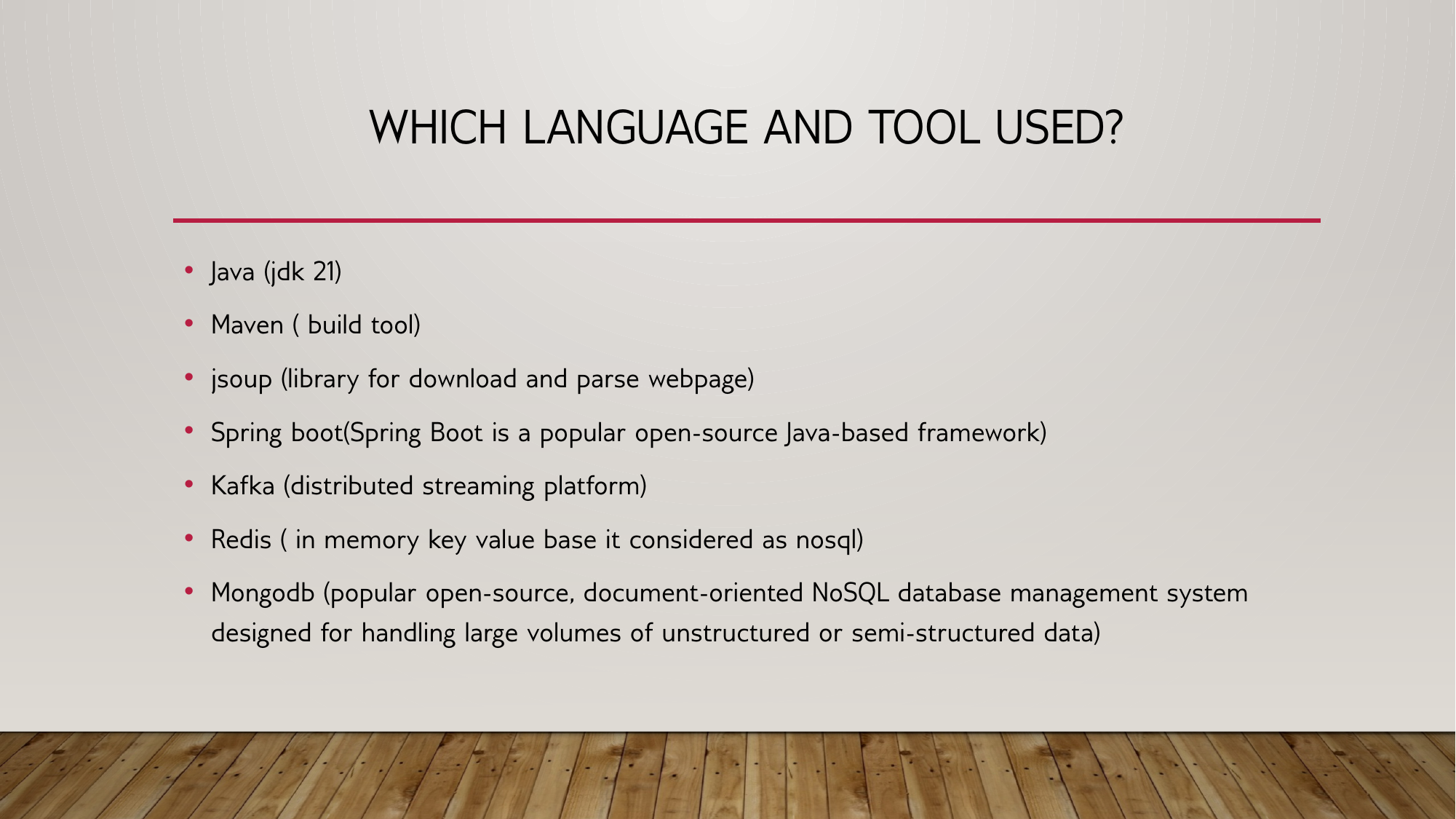

# Which language and tool used?
Java (jdk 21)
Maven ( build tool)
jsoup (library for download and parse webpage)
Spring boot(Spring Boot is a popular open-source Java-based framework)
Kafka (distributed streaming platform)
Redis ( in memory key value base it considered as nosql)
Mongodb (popular open-source, document-oriented NoSQL database management system designed for handling large volumes of unstructured or semi-structured data)